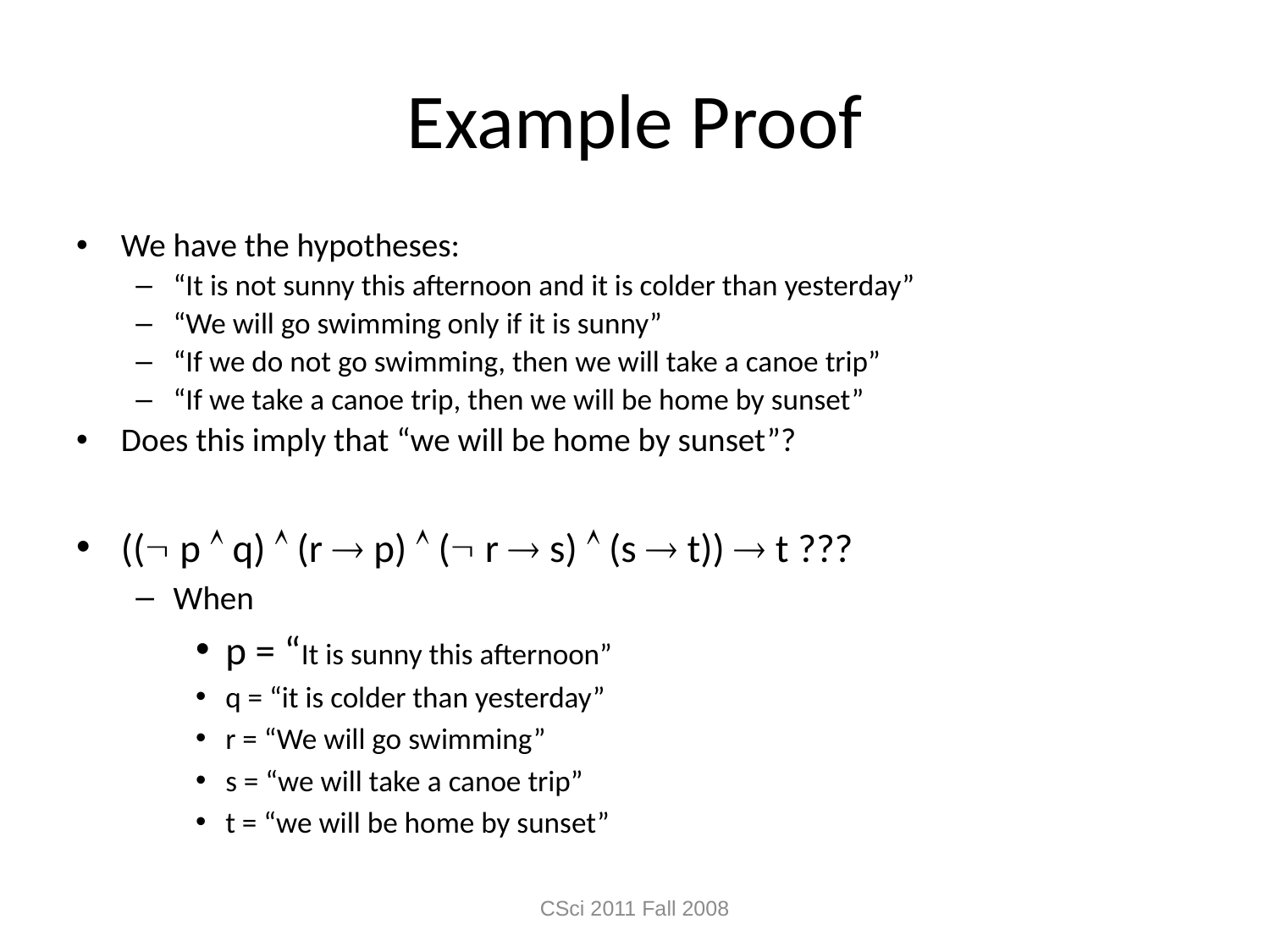

# Example Proof
We have the hypotheses:
“It is not sunny this afternoon and it is colder than yesterday”
“We will go swimming only if it is sunny”
“If we do not go swimming, then we will take a canoe trip”
“If we take a canoe trip, then we will be home by sunset”
Does this imply that “we will be home by sunset”?

((¬ p ∧ q) ∧ (r → p) ∧ (¬ r → s) ∧ (s → t)) → t ???
When
p = “It is sunny this afternoon”
q = “it is colder than yesterday”
r = “We will go swimming”
s = “we will take a canoe trip”
t = “we will be home by sunset”
CSci 2011 Fall 2008